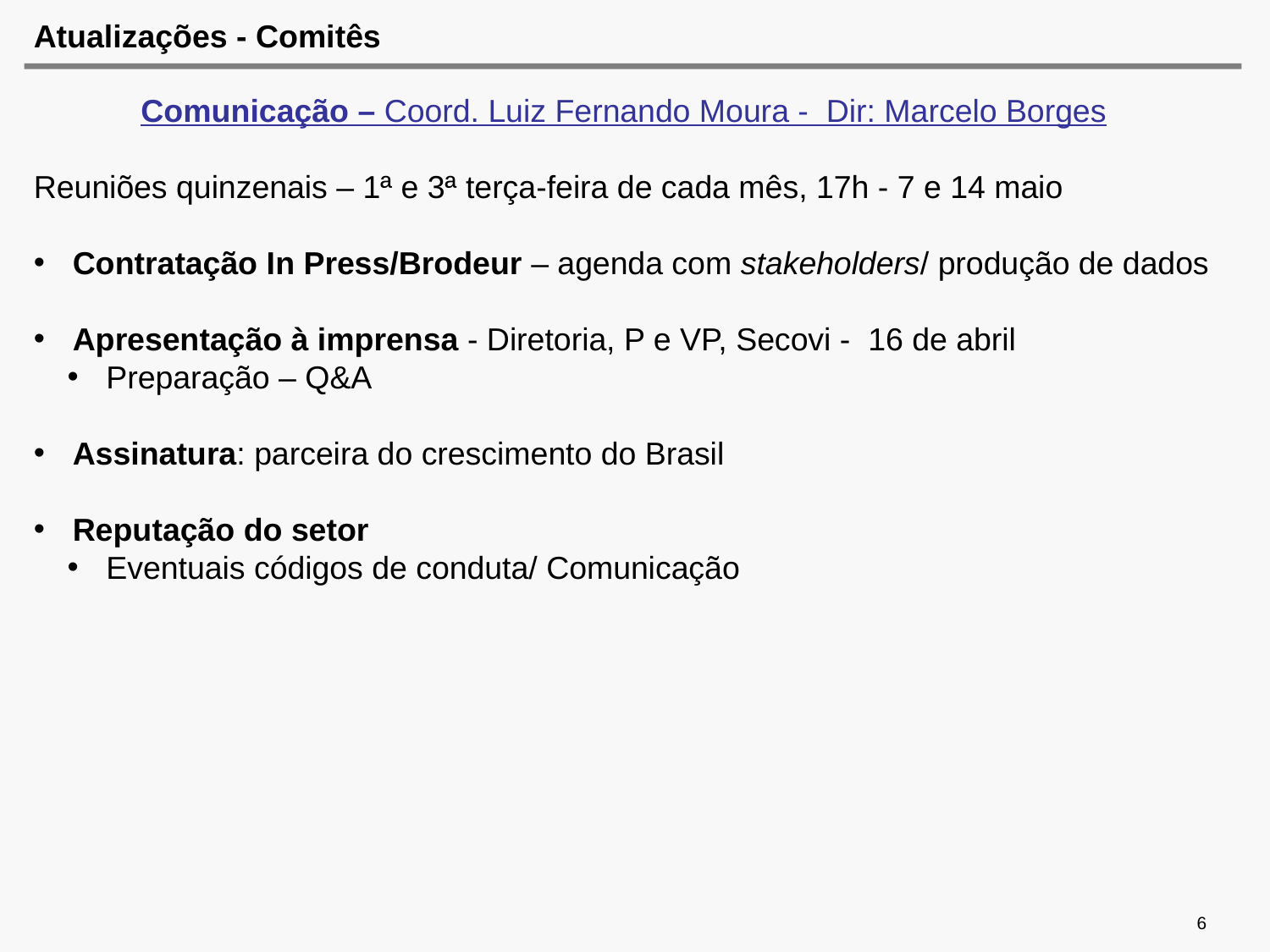

# Atualizações - Comitês

Comunicação – Coord. Luiz Fernando Moura -  Dir: Marcelo Borges

Reuniões quinzenais – 1ª e 3ª terça-feira de cada mês, 17h - 7 e 14 maio

 Contratação In Press/Brodeur – agenda com stakeholders/ produção de dados

 Apresentação à imprensa - Diretoria, P e VP, Secovi -  16 de abril
 Preparação – Q&A

 Assinatura: parceira do crescimento do Brasil

 Reputação do setor
 Eventuais códigos de conduta/ Comunicação

6